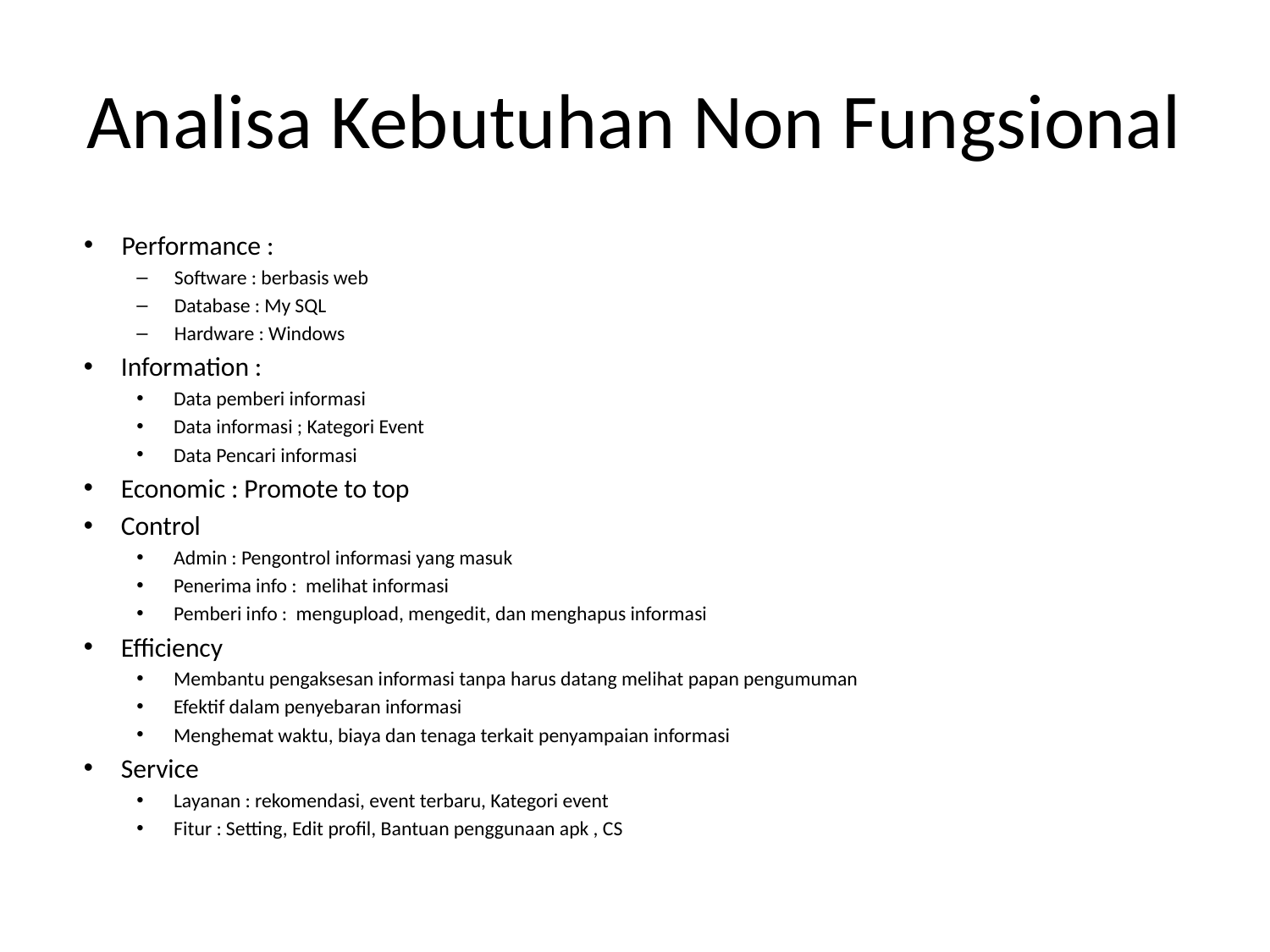

# Analisa Kebutuhan Non Fungsional
Performance :
Software : berbasis web
Database : My SQL
Hardware : Windows
Information :
Data pemberi informasi
Data informasi ; Kategori Event
Data Pencari informasi
Economic : Promote to top
Control
Admin : Pengontrol informasi yang masuk
Penerima info :  melihat informasi
Pemberi info :  mengupload, mengedit, dan menghapus informasi
Efficiency
Membantu pengaksesan informasi tanpa harus datang melihat papan pengumuman
Efektif dalam penyebaran informasi
Menghemat waktu, biaya dan tenaga terkait penyampaian informasi
Service
Layanan : rekomendasi, event terbaru, Kategori event
Fitur : Setting, Edit profil, Bantuan penggunaan apk , CS